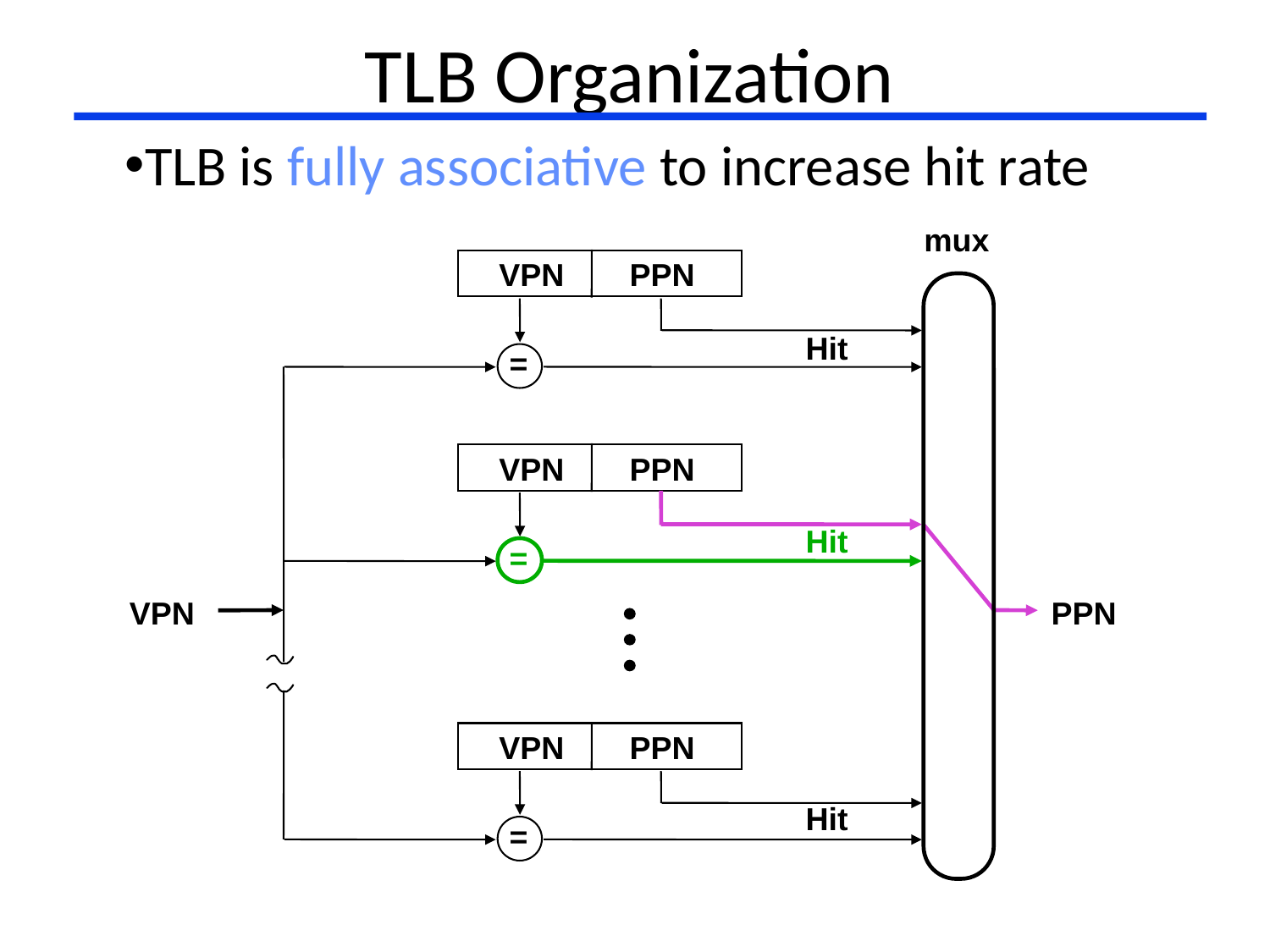

# TLB Organization

TLB is fully associative to increase hit rate
mux

VPN
PPN

Hit

=

VPN
PPN

Hit

=

VPN
PPN

VPN
PPN

Hit

=